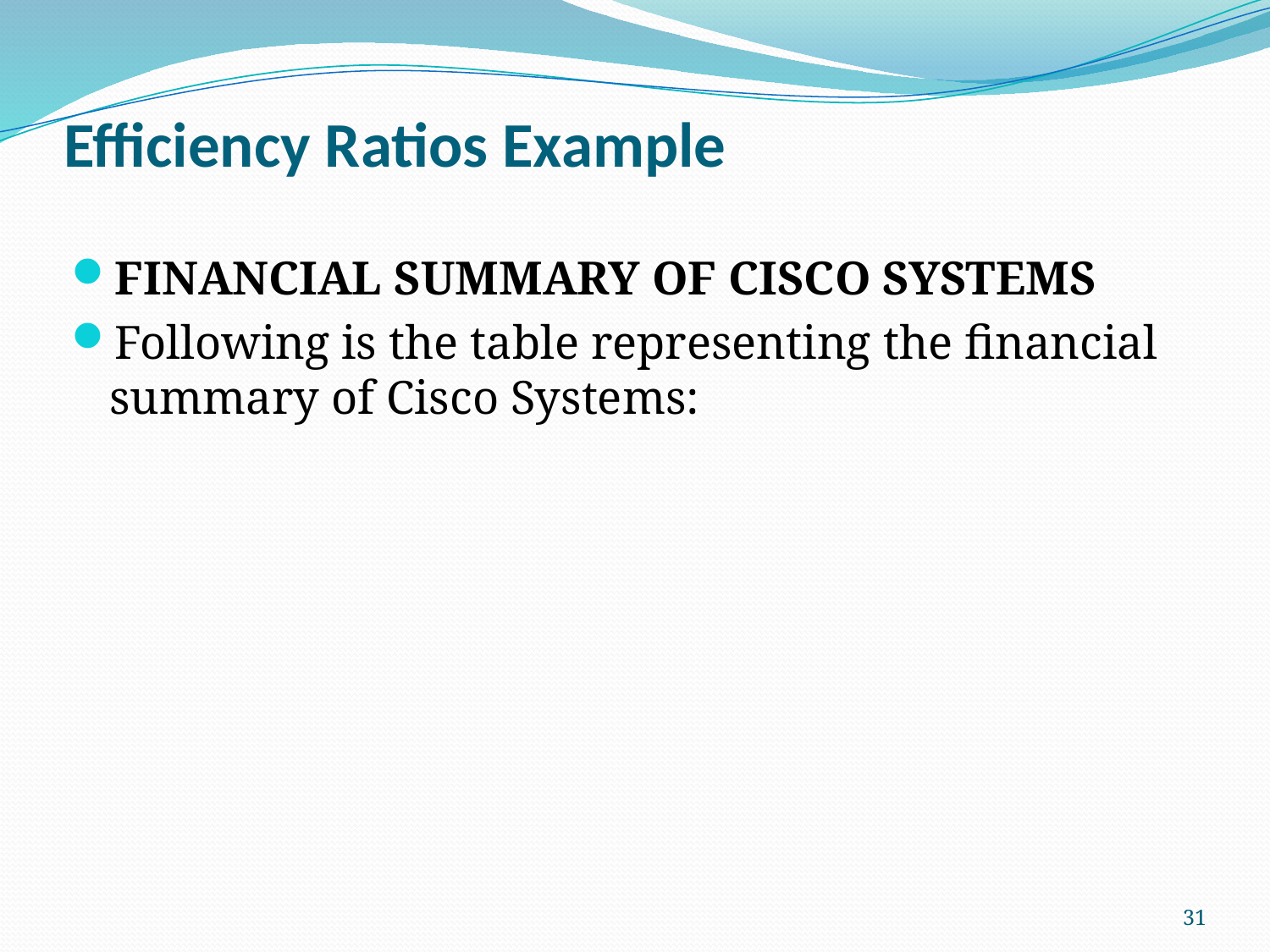

# Efficiency Ratios Example
FINANCIAL SUMMARY OF CISCO SYSTEMS
Following is the table representing the financial summary of Cisco Systems:

31